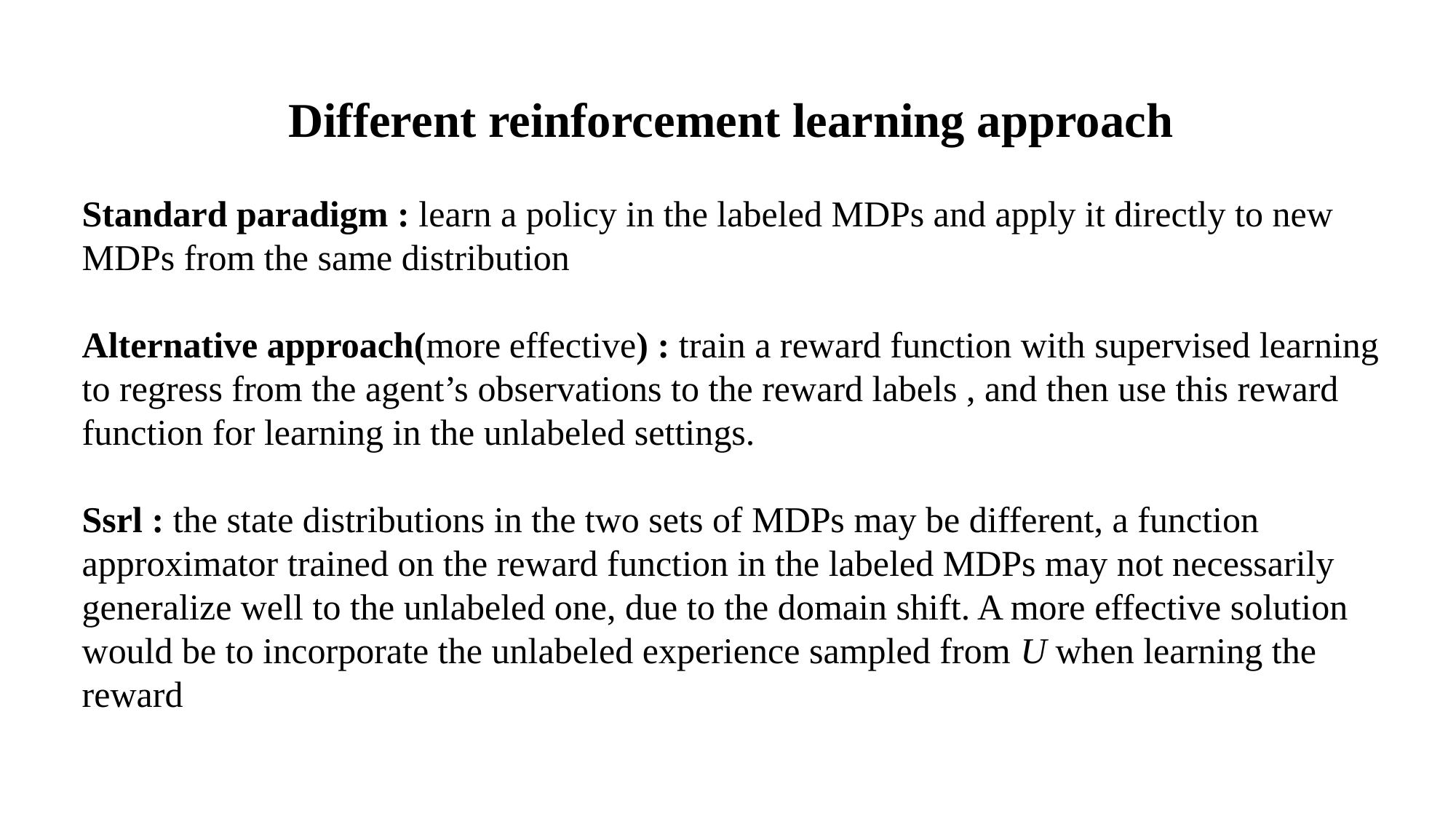

Different reinforcement learning approach

Standard paradigm : learn a policy in the labeled MDPs and apply it directly to new MDPs from the same distribution
Alternative approach(more effective) : train a reward function with supervised learning to regress from the agent’s observations to the reward labels , and then use this reward function for learning in the unlabeled settings.
Ssrl : the state distributions in the two sets of MDPs may be different, a function approximator trained on the reward function in the labeled MDPs may not necessarily generalize well to the unlabeled one, due to the domain shift. A more effective solution
would be to incorporate the unlabeled experience sampled from U when learning the reward